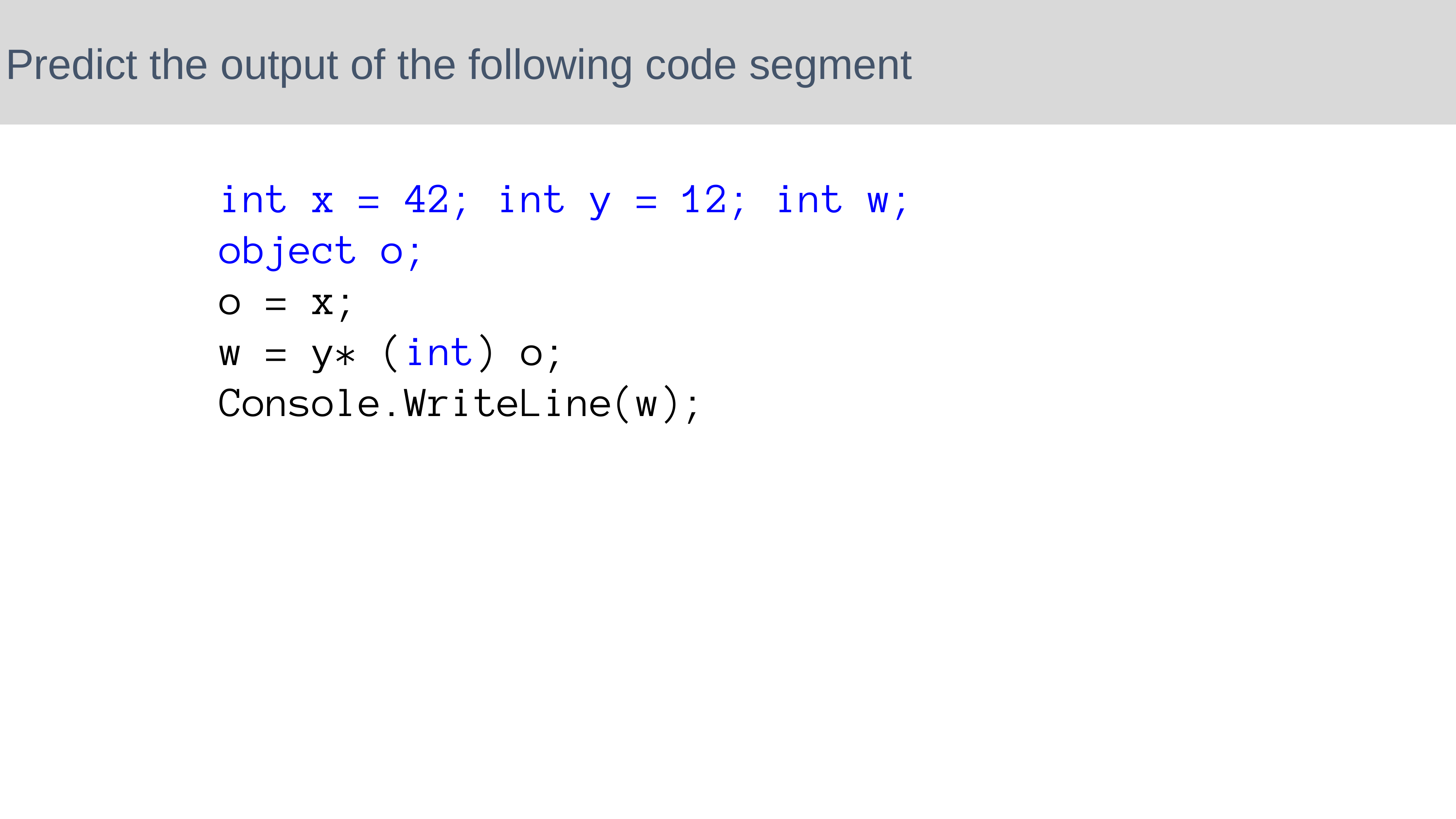

Predict the output of the following code segment
int x = 42; int y = 12; int w;
object o;
o = x;
w = y* (int) o;
Console.WriteLine(w);